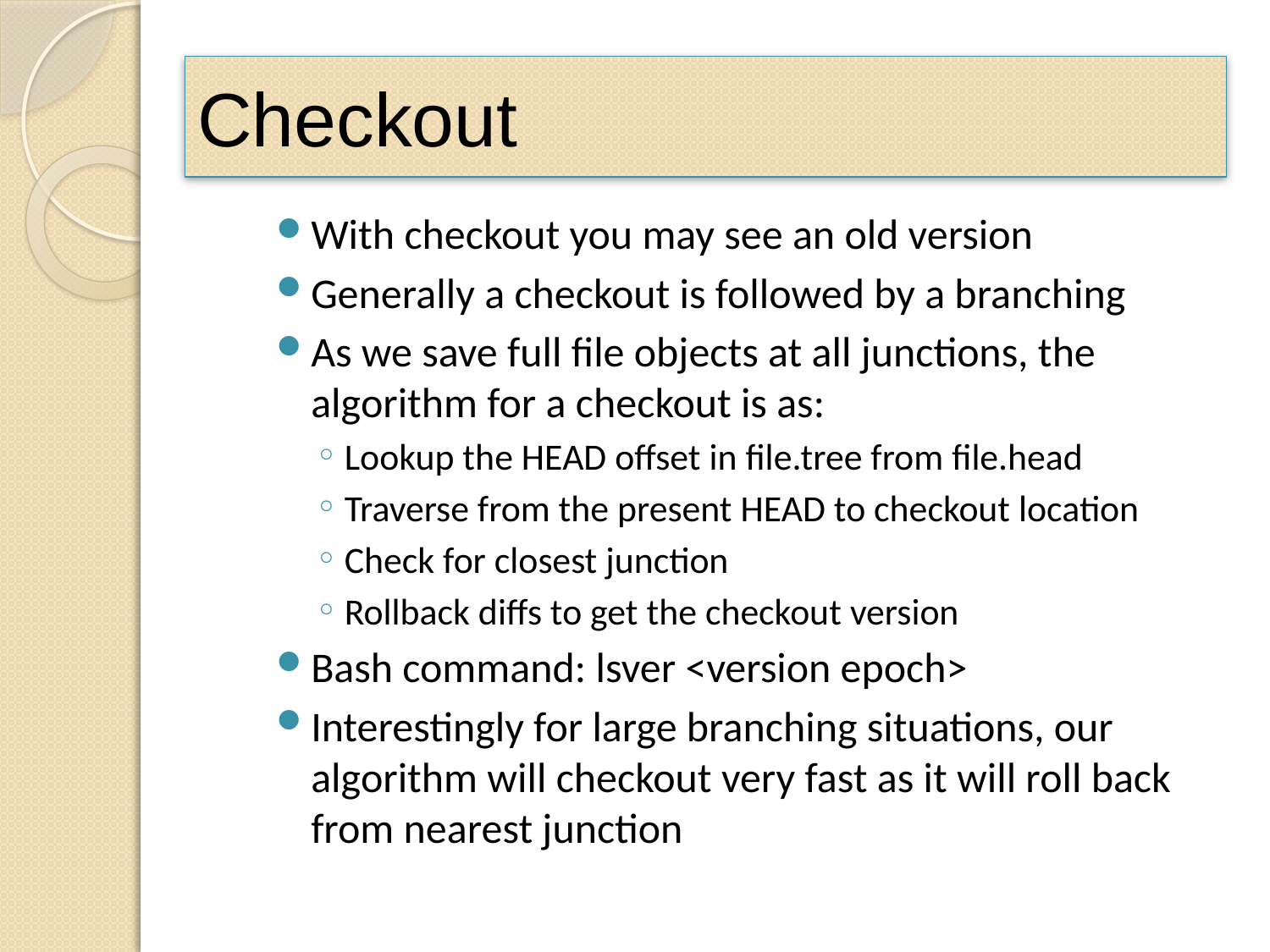

# Checkout
With checkout you may see an old version
Generally a checkout is followed by a branching
As we save full file objects at all junctions, the algorithm for a checkout is as:
Lookup the HEAD offset in file.tree from file.head
Traverse from the present HEAD to checkout location
Check for closest junction
Rollback diffs to get the checkout version
Bash command: lsver <version epoch>
Interestingly for large branching situations, our algorithm will checkout very fast as it will roll back from nearest junction